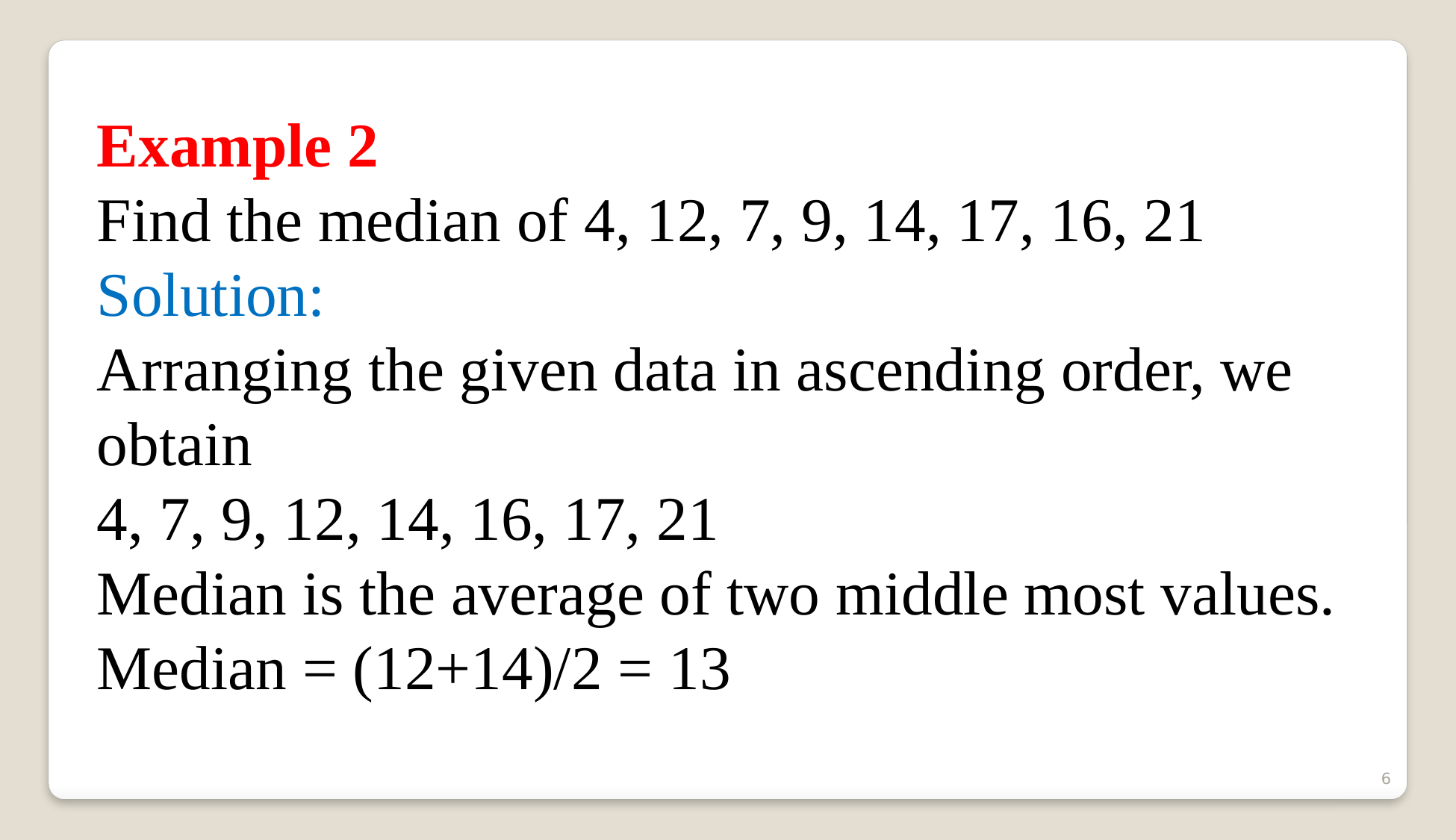

Example 2
Find the median of 4, 12, 7, 9, 14, 17, 16, 21
Solution:
Arranging the given data in ascending order, we obtain
4, 7, 9, 12, 14, 16, 17, 21
Median is the average of two middle most values.
Median = (12+14)/2 = 13

6